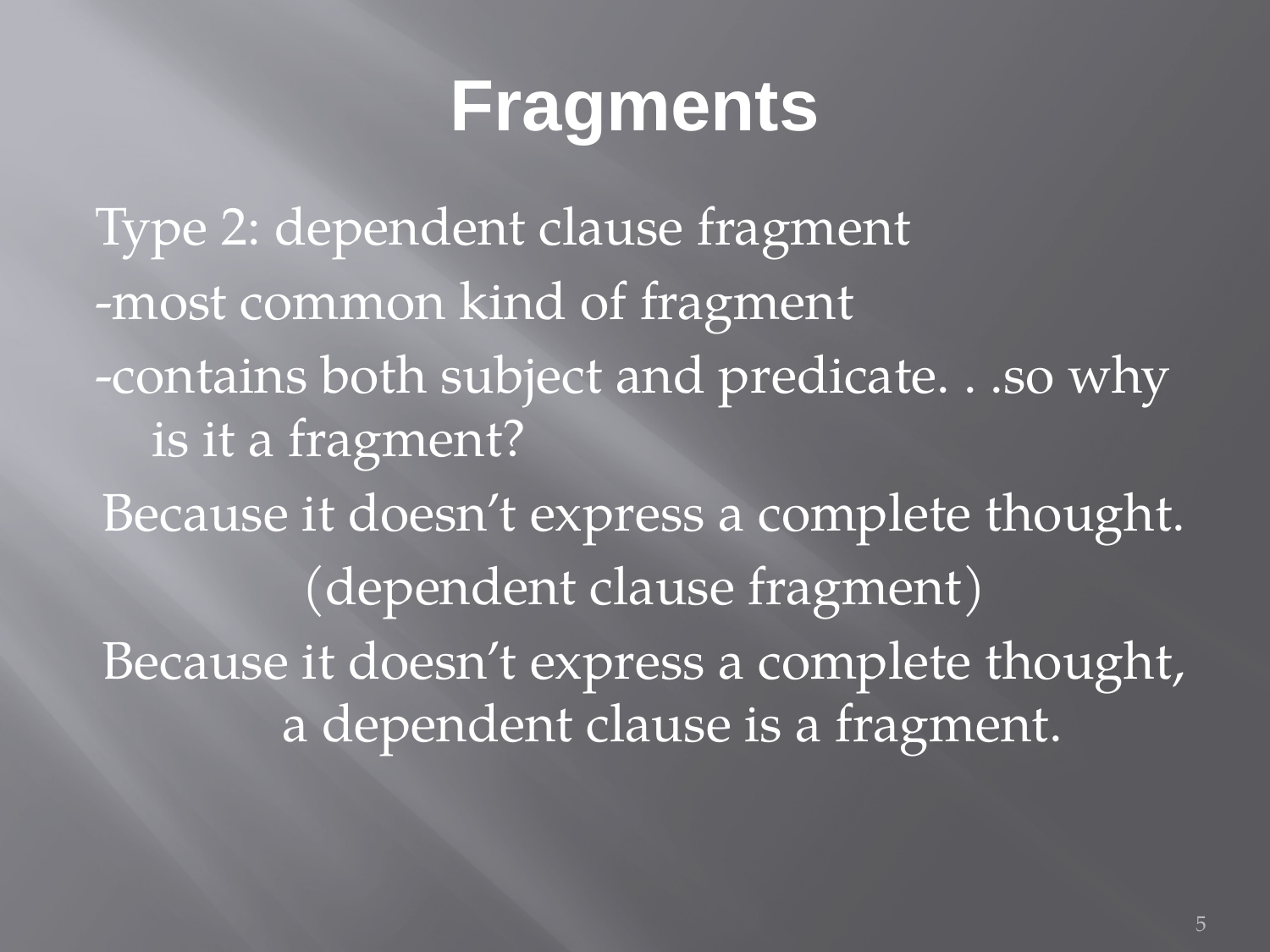

# Fragments
Type 2: dependent clause fragment
-most common kind of fragment
-contains both subject and predicate. . .so why is it a fragment?
Because it doesn’t express a complete thought.
(dependent clause fragment)
Because it doesn’t express a complete thought, a dependent clause is a fragment.

5